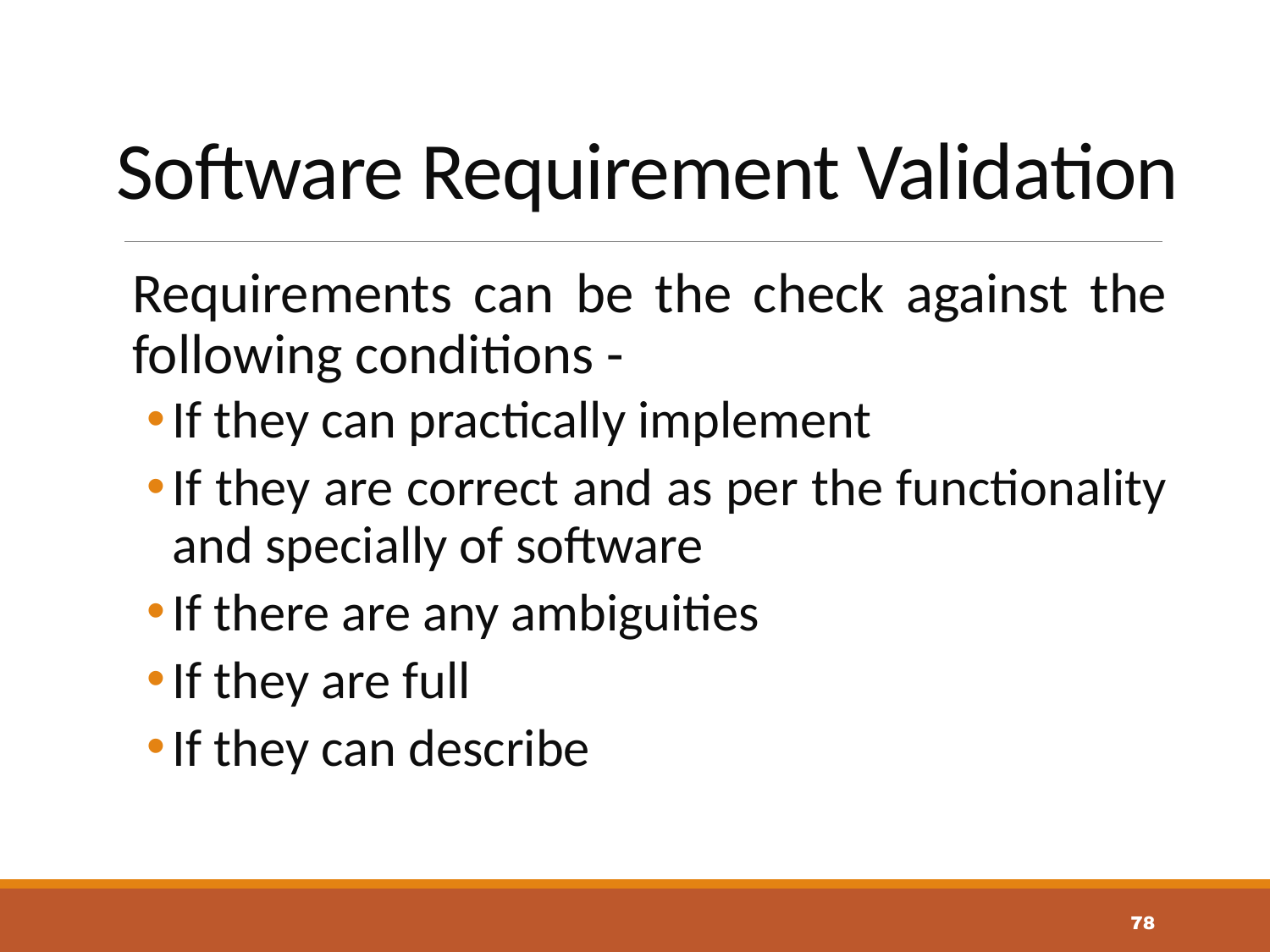

# Software Requirement Validation
Requirements can be the check against the following conditions -
If they can practically implement
If they are correct and as per the functionality and specially of software
If there are any ambiguities
If they are full
If they can describe
78